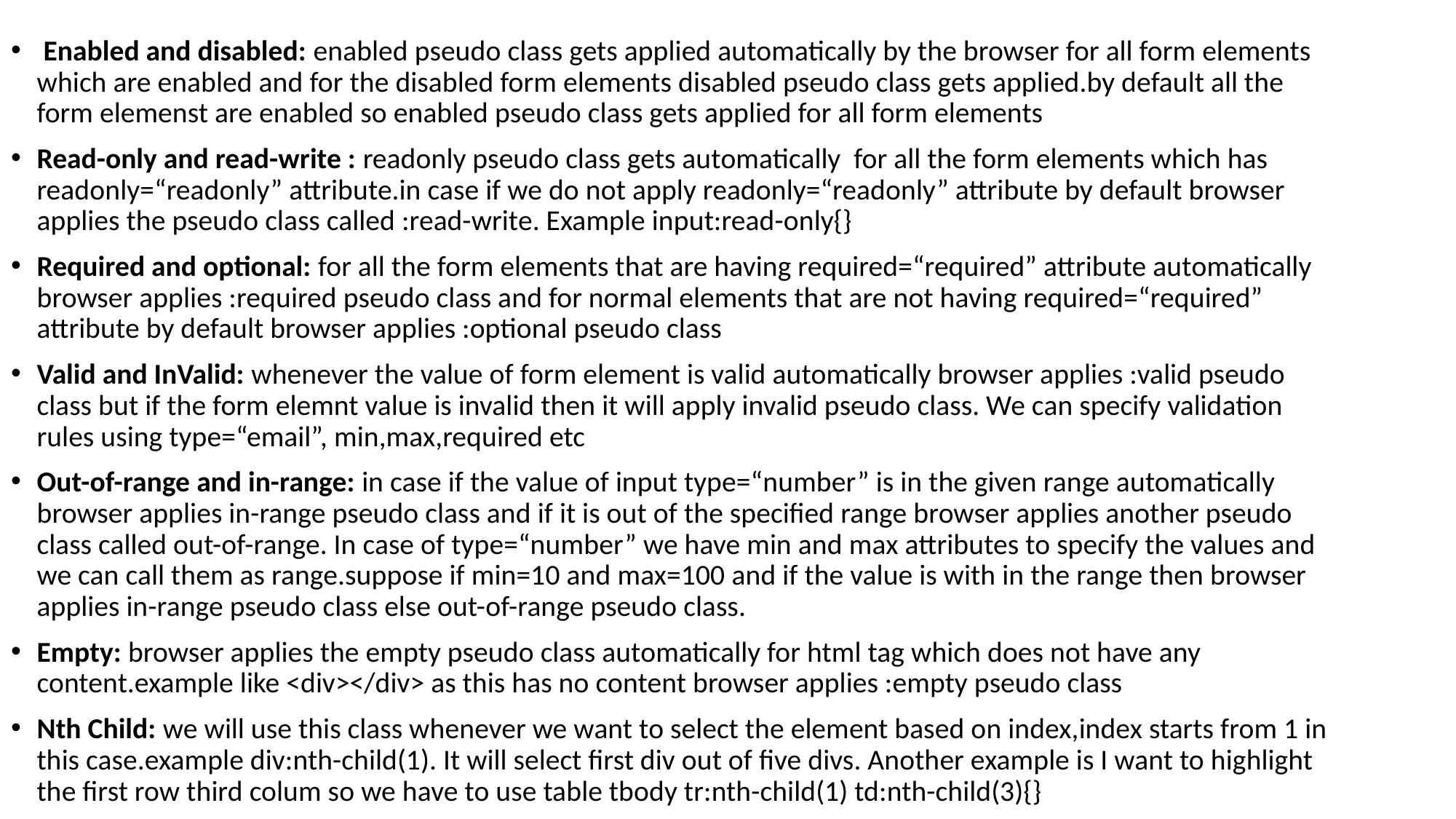

Enabled and disabled: enabled pseudo class gets applied automatically by the browser for all form elements which are enabled and for the disabled form elements disabled pseudo class gets applied.by default all the form elemenst are enabled so enabled pseudo class gets applied for all form elements
Read-only and read-write : readonly pseudo class gets automatically  for all the form elements which has readonly=“readonly” attribute.in case if we do not apply readonly=“readonly” attribute by default browser applies the pseudo class called :read-write. Example input:read-only{}
Required and optional: for all the form elements that are having required=“required” attribute automatically browser applies :required pseudo class and for normal elements that are not having required=“required” attribute by default browser applies :optional pseudo class
Valid and InValid: whenever the value of form element is valid automatically browser applies :valid pseudo class but if the form elemnt value is invalid then it will apply invalid pseudo class. We can specify validation rules using type=“email”, min,max,required etc
Out-of-range and in-range: in case if the value of input type=“number” is in the given range automatically browser applies in-range pseudo class and if it is out of the specified range browser applies another pseudo class called out-of-range. In case of type=“number” we have min and max attributes to specify the values and we can call them as range.suppose if min=10 and max=100 and if the value is with in the range then browser applies in-range pseudo class else out-of-range pseudo class.
Empty: browser applies the empty pseudo class automatically for html tag which does not have any content.example like <div></div> as this has no content browser applies :empty pseudo class
Nth Child: we will use this class whenever we want to select the element based on index,index starts from 1 in this case.example div:nth-child(1). It will select first div out of five divs. Another example is I want to highlight the first row third colum so we have to use table tbody tr:nth-child(1) td:nth-child(3){}